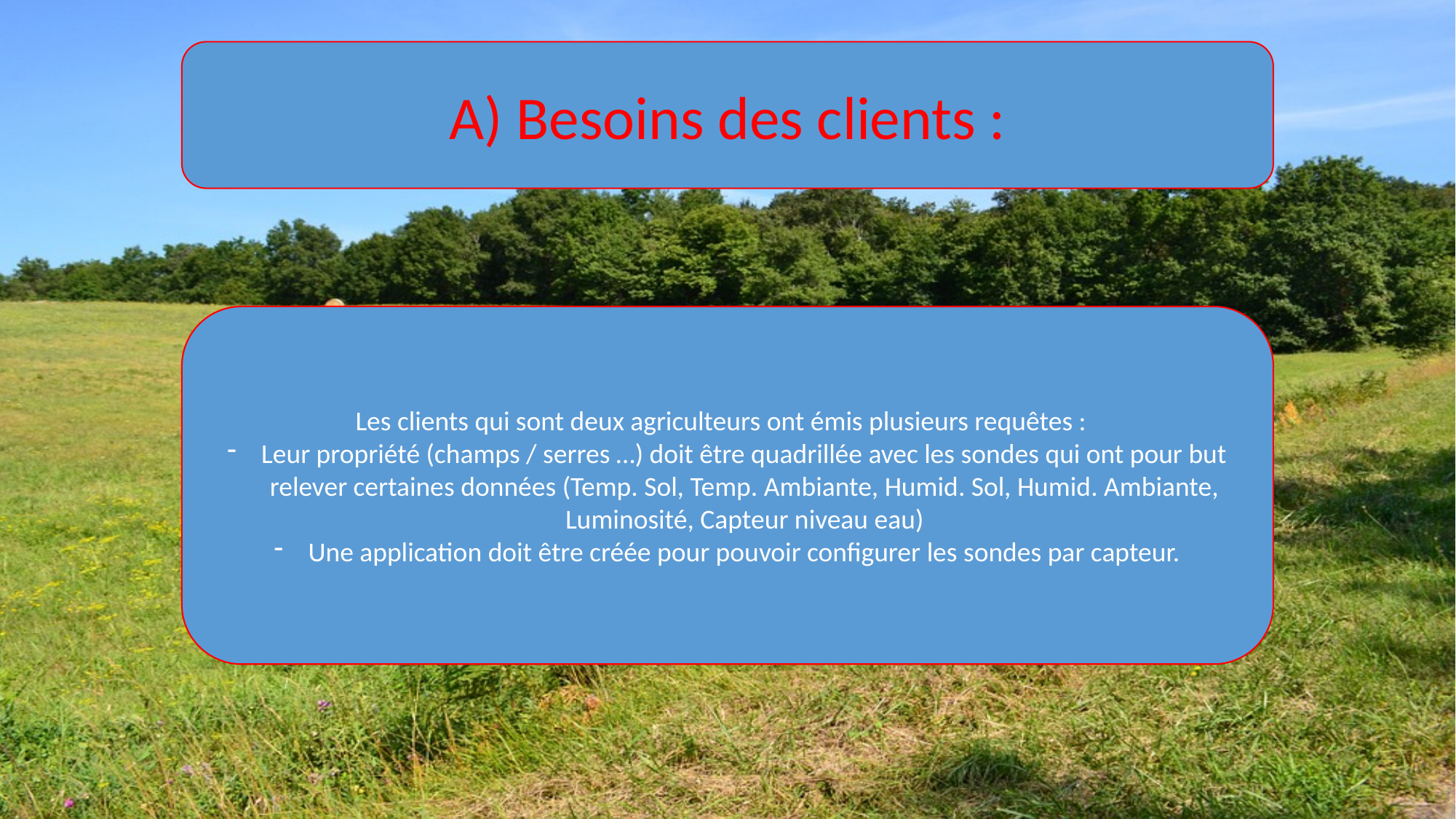

A) Besoins des clients :
Les clients qui sont deux agriculteurs ont émis plusieurs requêtes :
Leur propriété (champs / serres …) doit être quadrillée avec les sondes qui ont pour but relever certaines données (Temp. Sol, Temp. Ambiante, Humid. Sol, Humid. Ambiante, Luminosité, Capteur niveau eau)
Une application doit être créée pour pouvoir configurer les sondes par capteur.